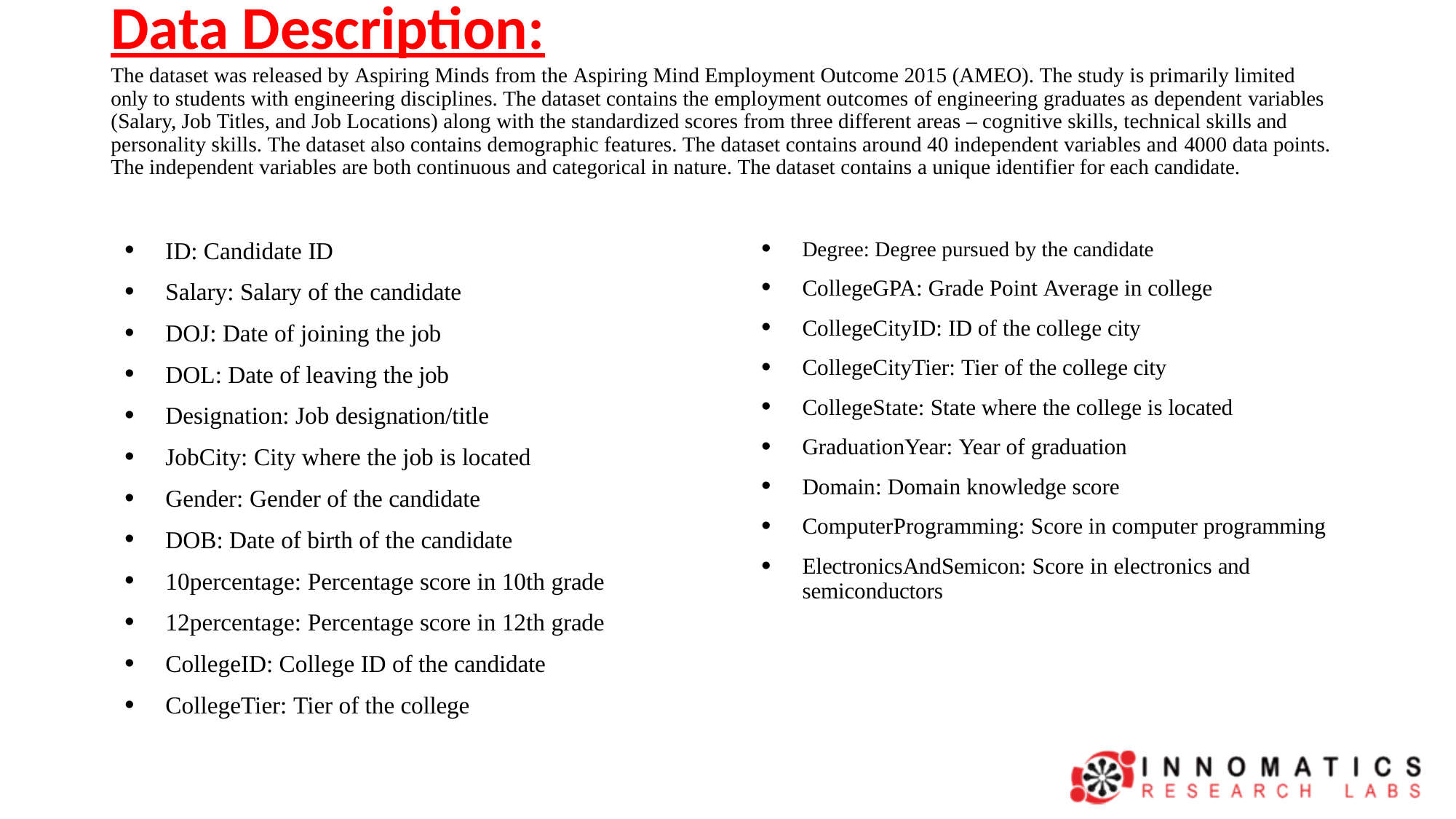

# Data Description:
The dataset was released by Aspiring Minds from the Aspiring Mind Employment Outcome 2015 (AMEO). The study is primarily limited only to students with engineering disciplines. The dataset contains the employment outcomes of engineering graduates as dependent variables (Salary, Job Titles, and Job Locations) along with the standardized scores from three different areas – cognitive skills, technical skills and personality skills. The dataset also contains demographic features. The dataset contains around 40 independent variables and 4000 data points. The independent variables are both continuous and categorical in nature. The dataset contains a unique identifier for each candidate.
ID: Candidate ID
Salary: Salary of the candidate
DOJ: Date of joining the job
DOL: Date of leaving the job
Designation: Job designation/title
JobCity: City where the job is located
Gender: Gender of the candidate
DOB: Date of birth of the candidate
10percentage: Percentage score in 10th grade
12percentage: Percentage score in 12th grade
CollegeID: College ID of the candidate
CollegeTier: Tier of the college
Degree: Degree pursued by the candidate
CollegeGPA: Grade Point Average in college
CollegeCityID: ID of the college city
CollegeCityTier: Tier of the college city
CollegeState: State where the college is located
GraduationYear: Year of graduation
Domain: Domain knowledge score
ComputerProgramming: Score in computer programming
ElectronicsAndSemicon: Score in electronics and semiconductors